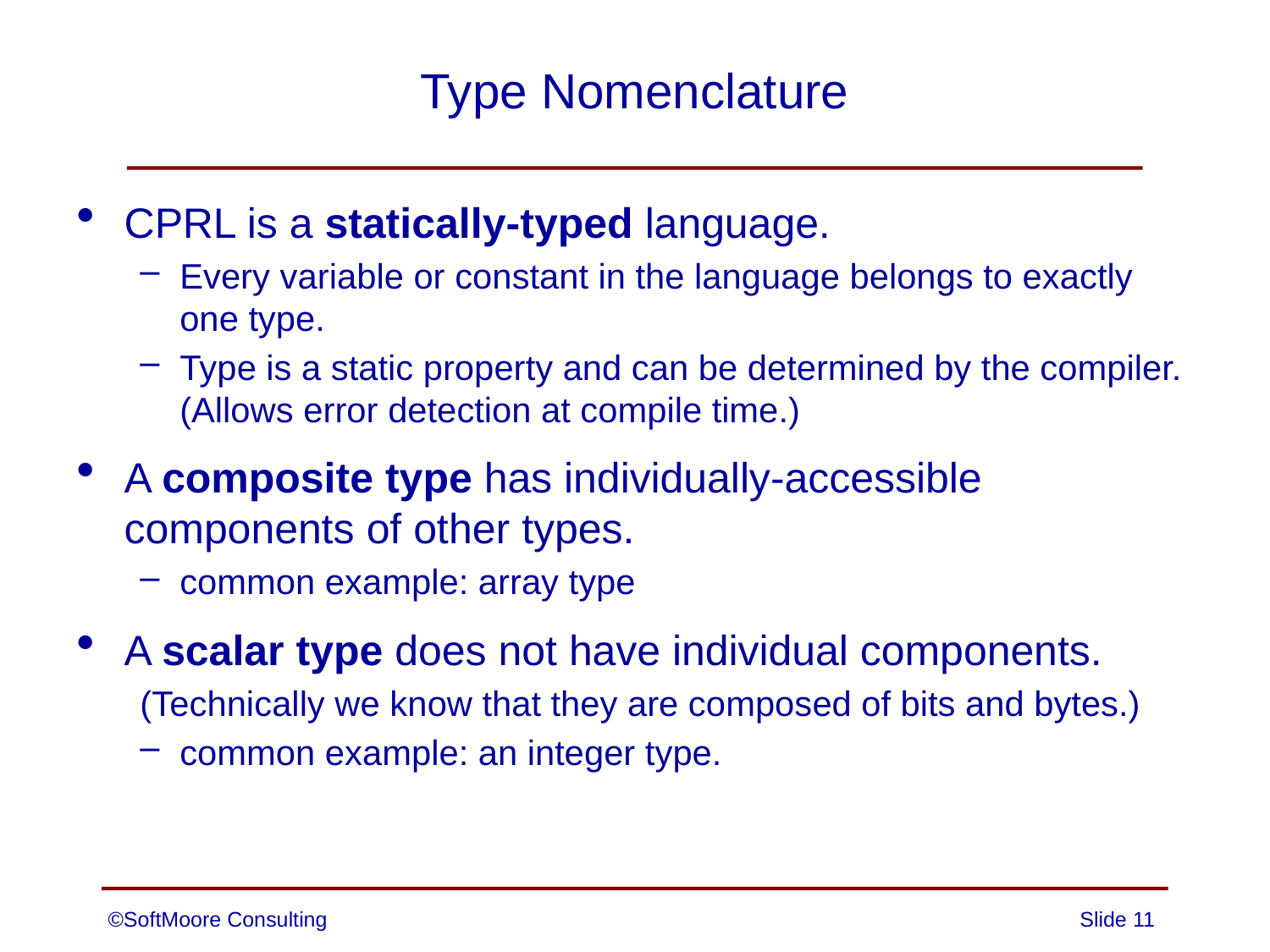

# Type Nomenclature
CPRL is a statically-typed language.
Every variable or constant in the language belongs to exactly one type.
Type is a static property and can be determined by the compiler.  (Allows error detection at compile time.)
A composite type has individually-accessible components of other types.
common example: array type
A scalar type does not have individual components.
(Technically we know that they are composed of bits and bytes.)
common example: an integer type.
©SoftMoore Consulting
Slide 11